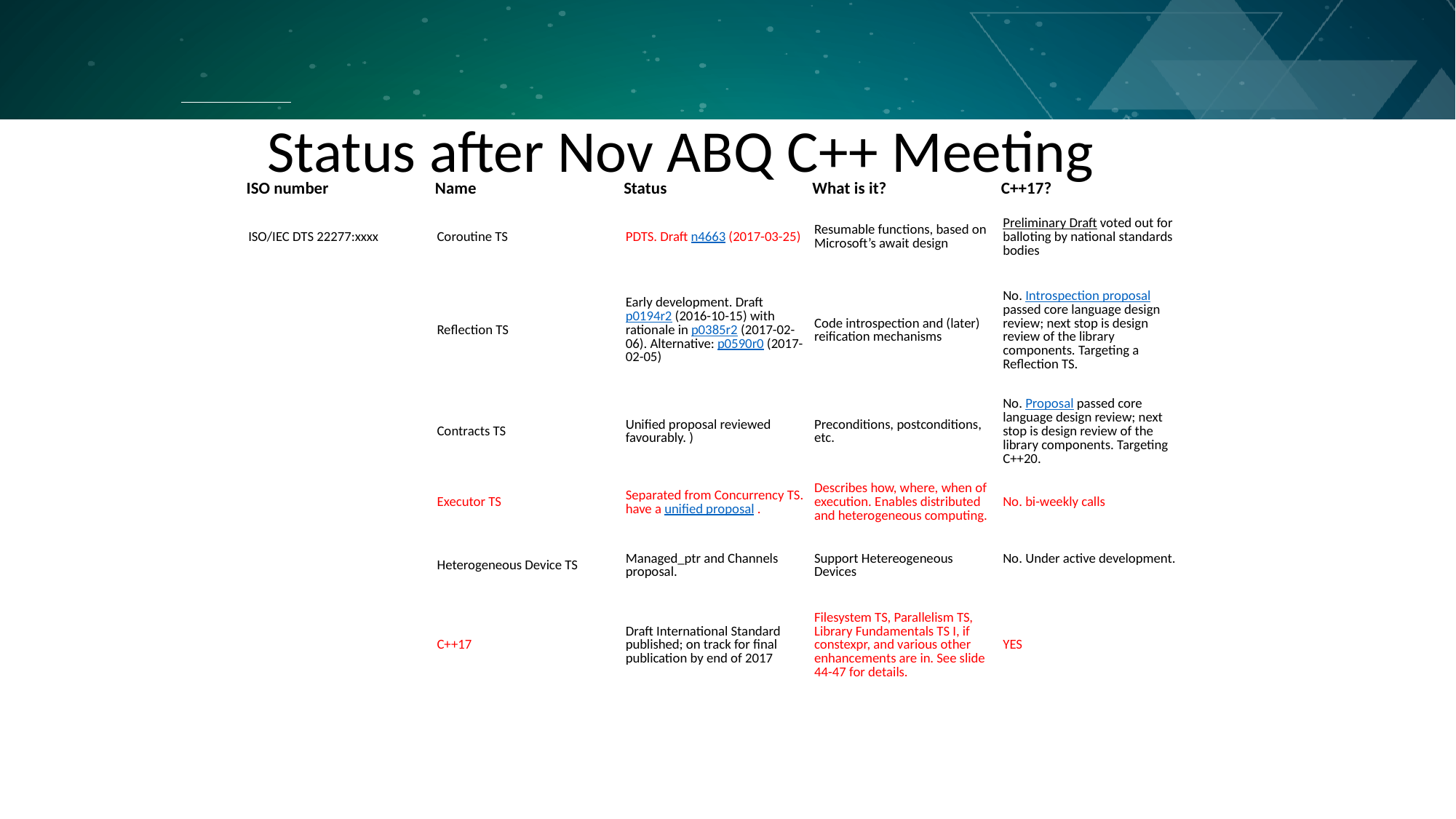

# Status after Nov ABQ C++ Meeting
| ISO number | Name | Status | What is it? | C++17? |
| --- | --- | --- | --- | --- |
| ISO/IEC DTS 22277:xxxx | Coroutine TS | PDTS. Draft n4663 (2017-03-25) | Resumable functions, based on Microsoft’s await design | Preliminary Draft voted out for balloting by national standards bodies |
|  | Reflection TS | Early development. Draft p0194r2 (2016-10-15) with rationale in p0385r2 (2017-02-06). Alternative: p0590r0 (2017-02-05) | Code introspection and (later) reification mechanisms | No. Introspection proposal passed core language design review; next stop is design review of the library components. Targeting a Reflection TS. |
|  | Contracts TS | Unified proposal reviewed favourably. ) | Preconditions, postconditions, etc. | No. Proposal passed core language design review; next stop is design review of the library components. Targeting C++20. |
|  | Executor TS | Separated from Concurrency TS. have a unified proposal . | Describes how, where, when of execution. Enables distributed and heterogeneous computing. | No. bi-weekly calls |
|  | Heterogeneous Device TS | Managed\_ptr and Channels proposal. | Support Hetereogeneous Devices | No. Under active development. |
|  | C++17 | Draft International Standard published; on track for final publication by end of 2017 | Filesystem TS, Parallelism TS, Library Fundamentals TS I, if constexpr, and various other enhancements are in. See slide 44-47 for details. | YES |